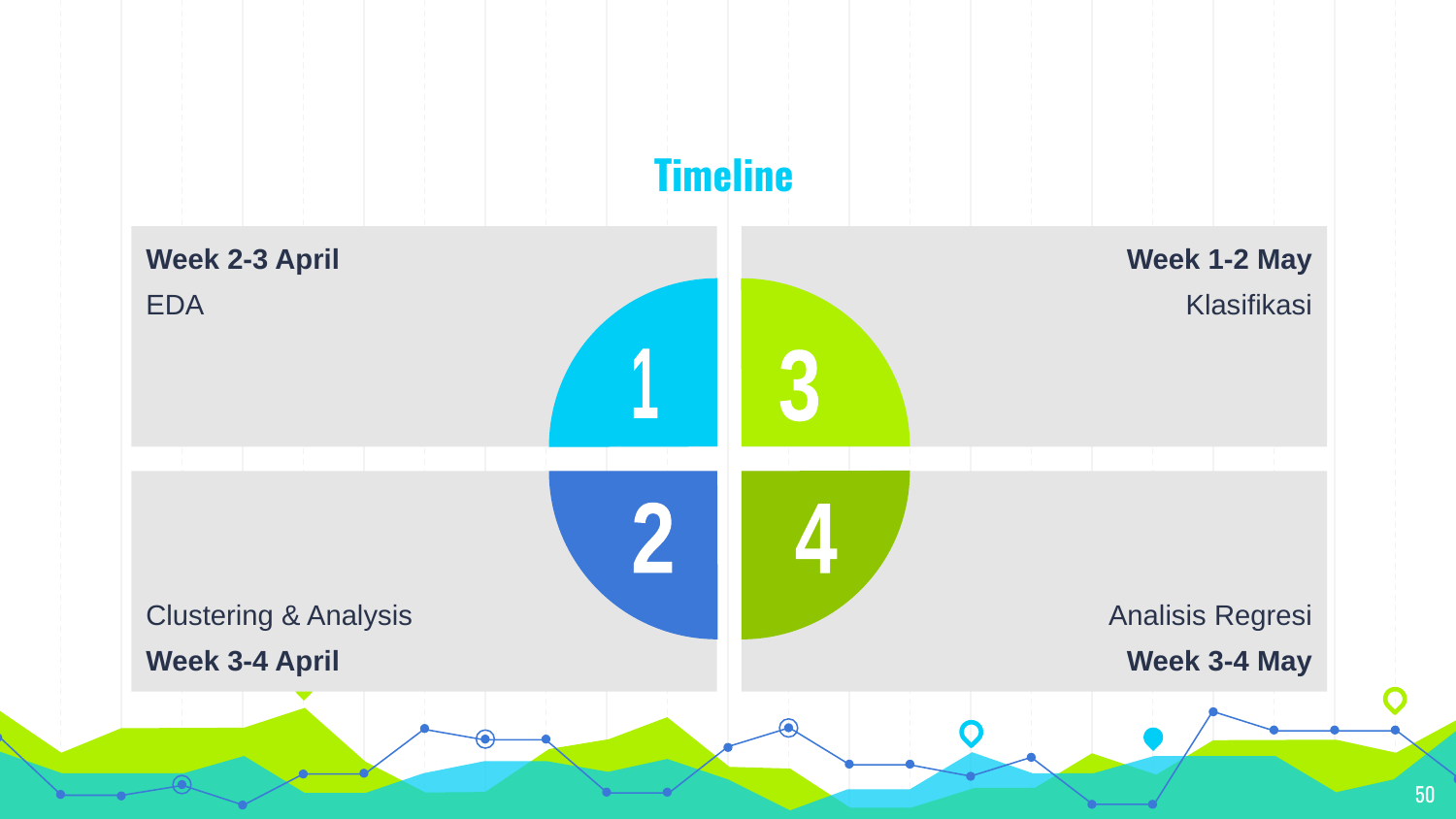

# Timeline
Week 2-3 April
EDA
Week 1-2 May
Klasifikasi

1
3

Clustering & Analysis
Week 3-4 April
Analisis Regresi
Week 3-4 May
2
4
50